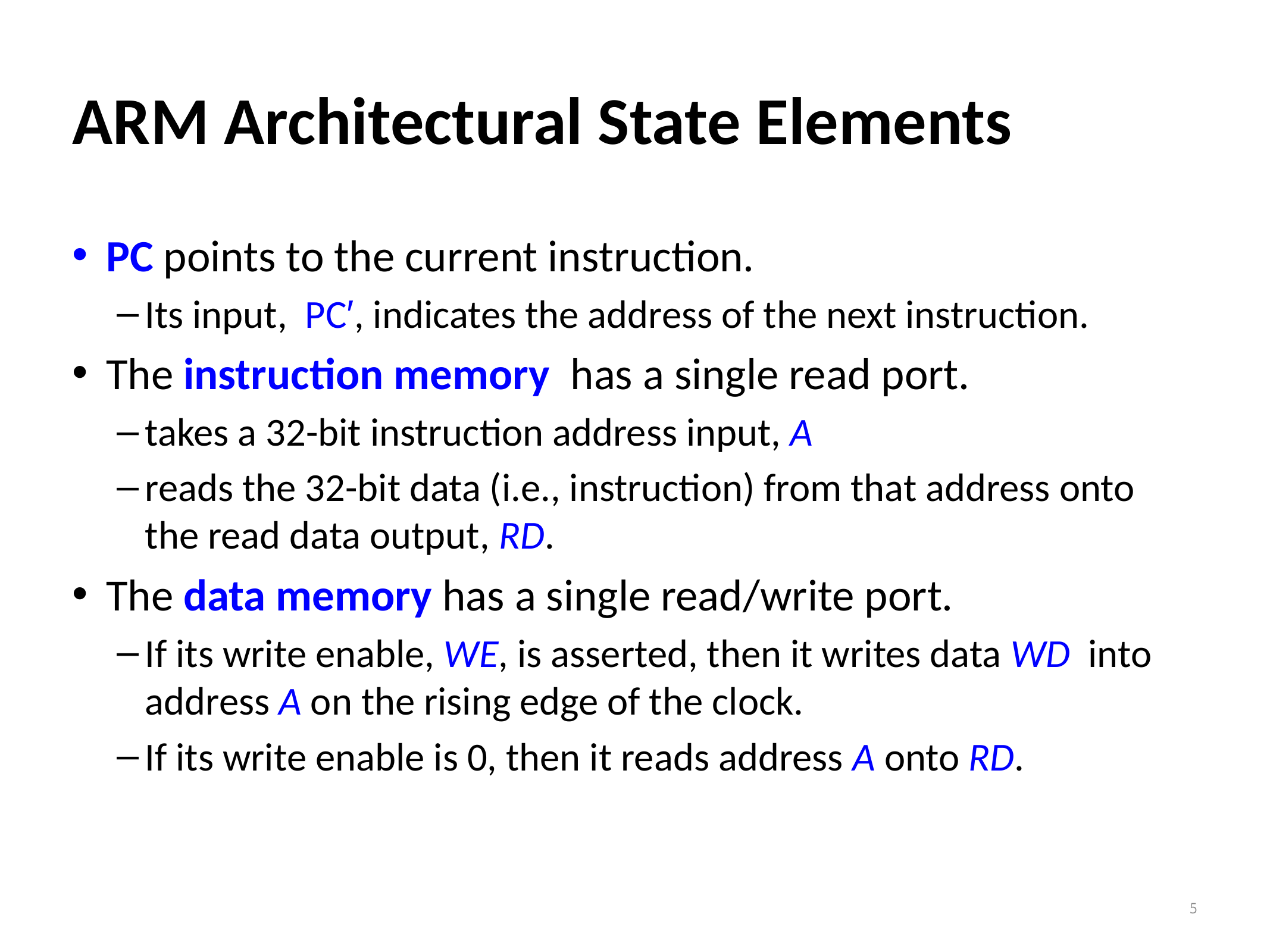

# ARM Architectural State Elements
PC points to the current instruction.
Its input,  PC′, indicates the address of the next instruction.
The instruction memory  has a single read port.
takes a 32-bit instruction address input, A
reads the 32-bit data (i.e., instruction) from that address onto the read data output, RD.
The data memory has a single read/write port.
If its write enable, WE, is asserted, then it writes data WD  into address A on the rising edge of the clock.
If its write enable is 0, then it reads address A onto RD.

5